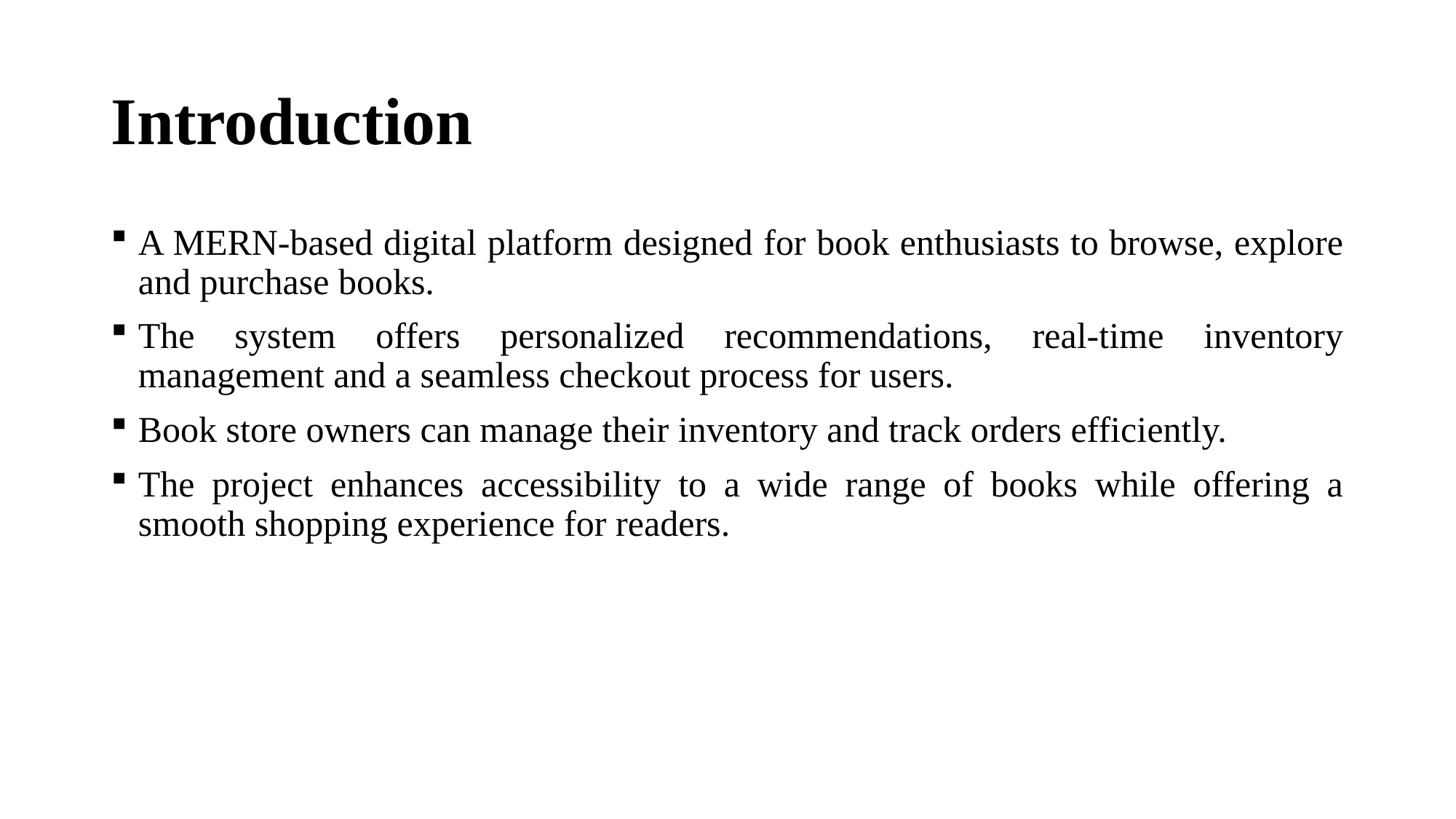

# Introduction
A MERN-based digital platform designed for book enthusiasts to browse, explore and purchase books.
The system offers personalized recommendations, real-time inventory management and a seamless checkout process for users.
Book store owners can manage their inventory and track orders efficiently.
The project enhances accessibility to a wide range of books while offering a smooth shopping experience for readers.